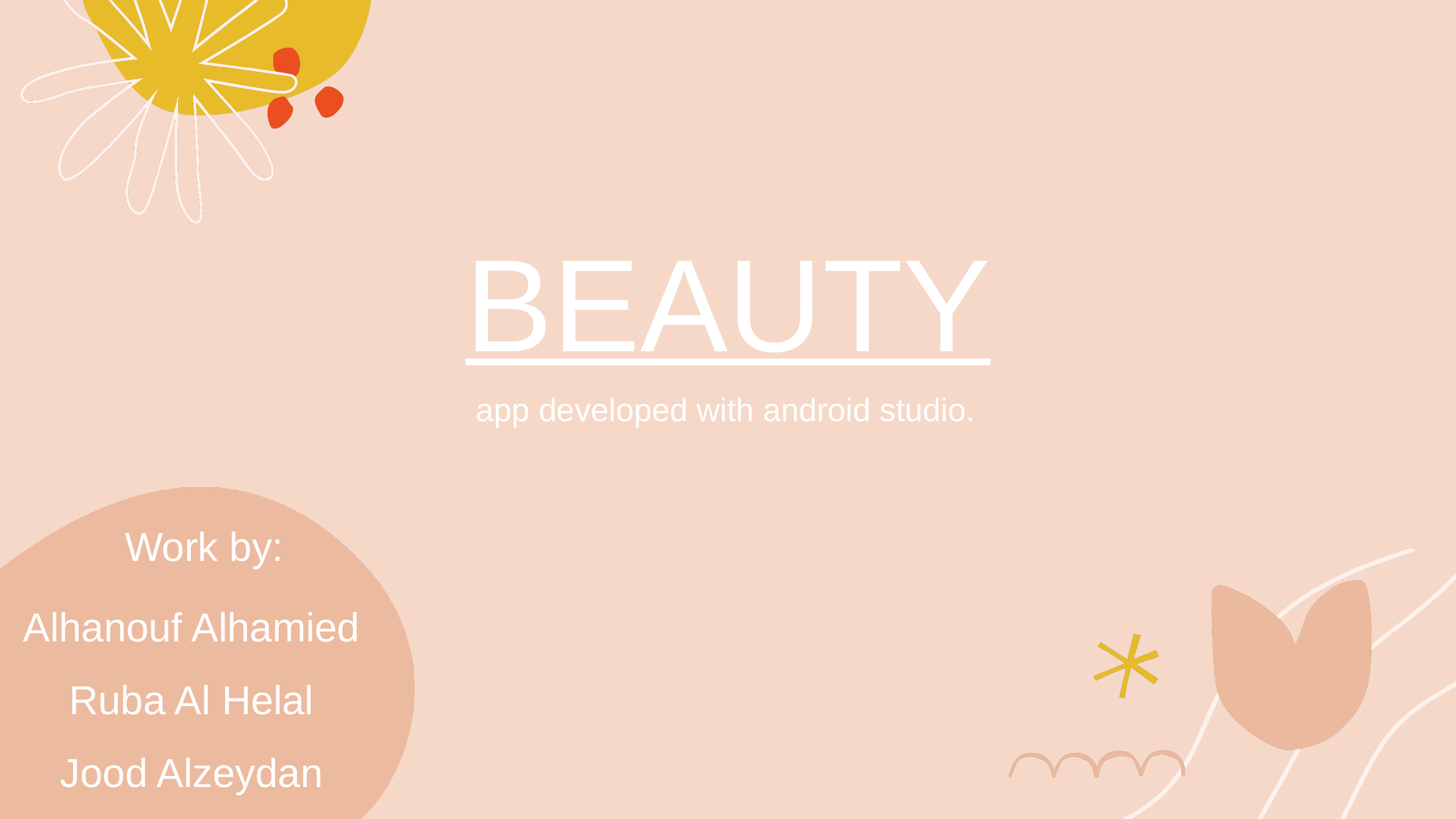

BEAUTY
app developed with android studio.

Work by:
Alhanouf Alhamied
Ruba Al Helal
Jood Alzeydan